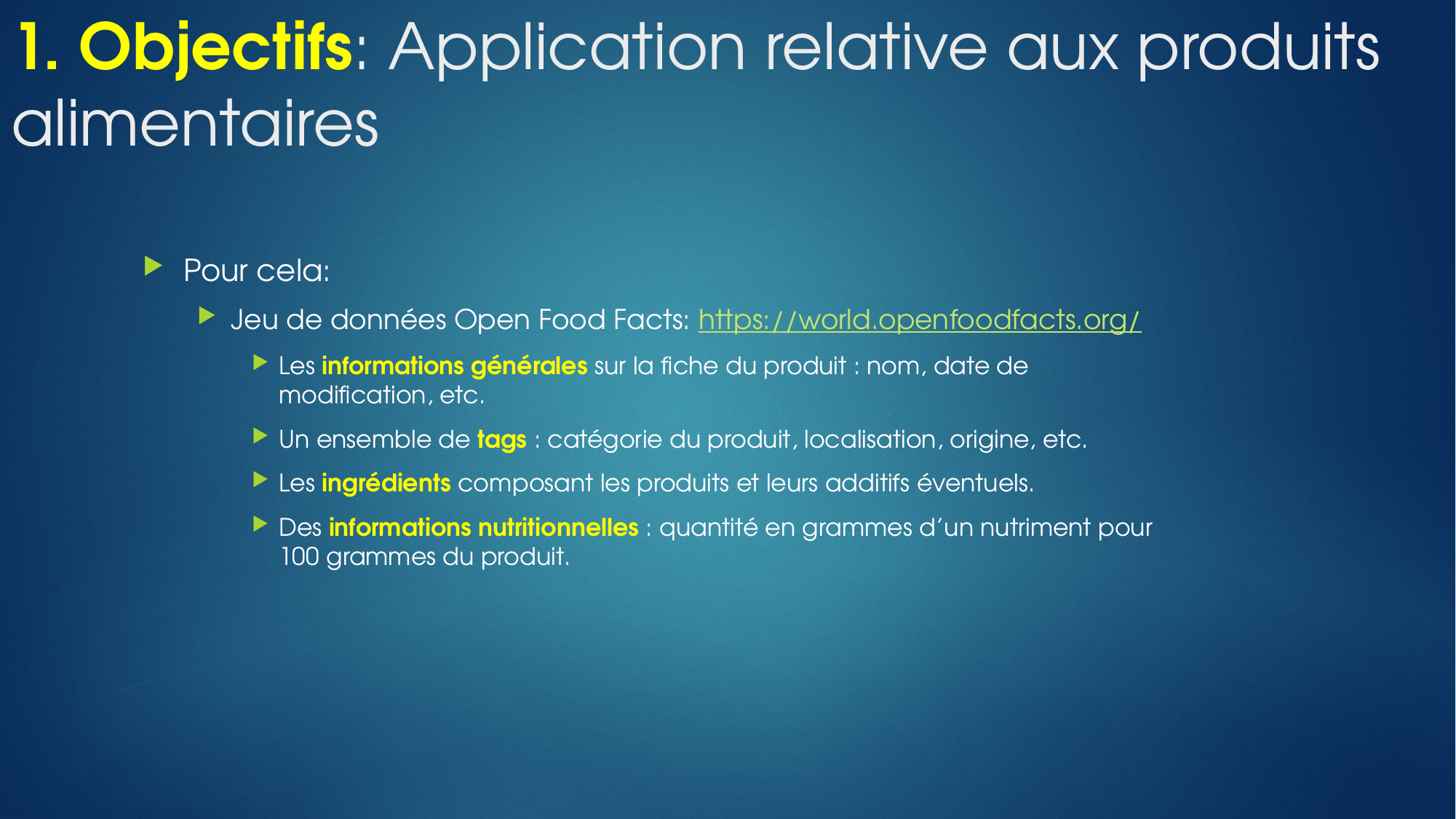

# 1. Objectifs: Application relative aux produits alimentaires
Pour cela:
Jeu de données Open Food Facts: https://world.openfoodfacts.org/
Les informations générales sur la fiche du produit : nom, date de modification, etc.
Un ensemble de tags : catégorie du produit, localisation, origine, etc.
Les ingrédients composant les produits et leurs additifs éventuels.
Des informations nutritionnelles : quantité en grammes d’un nutriment pour 100 grammes du produit.